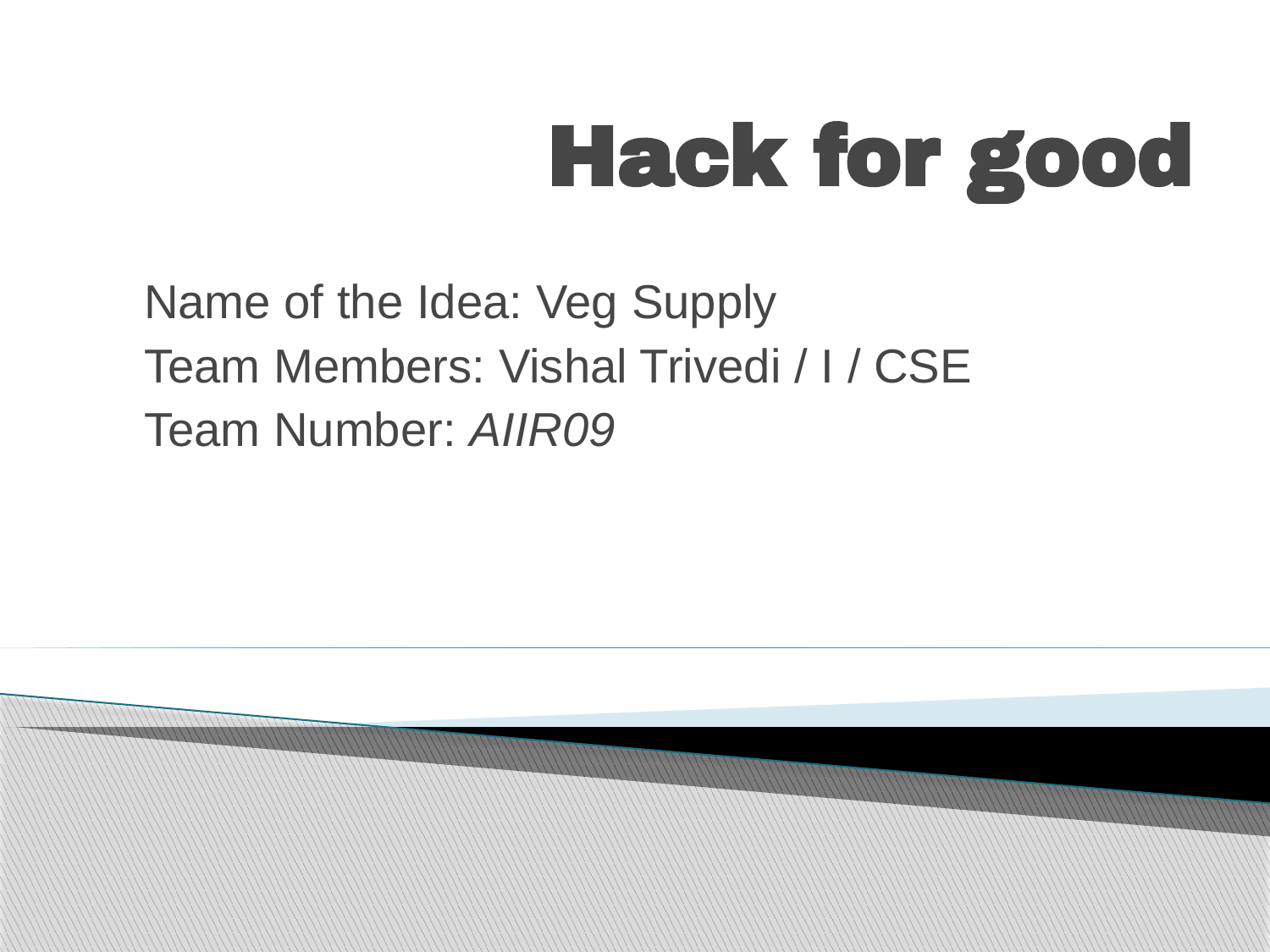

# Hack for good
Name of the Idea: Veg Supply
Team Members: Vishal Trivedi / I / CSE
Team Number: AIIR09